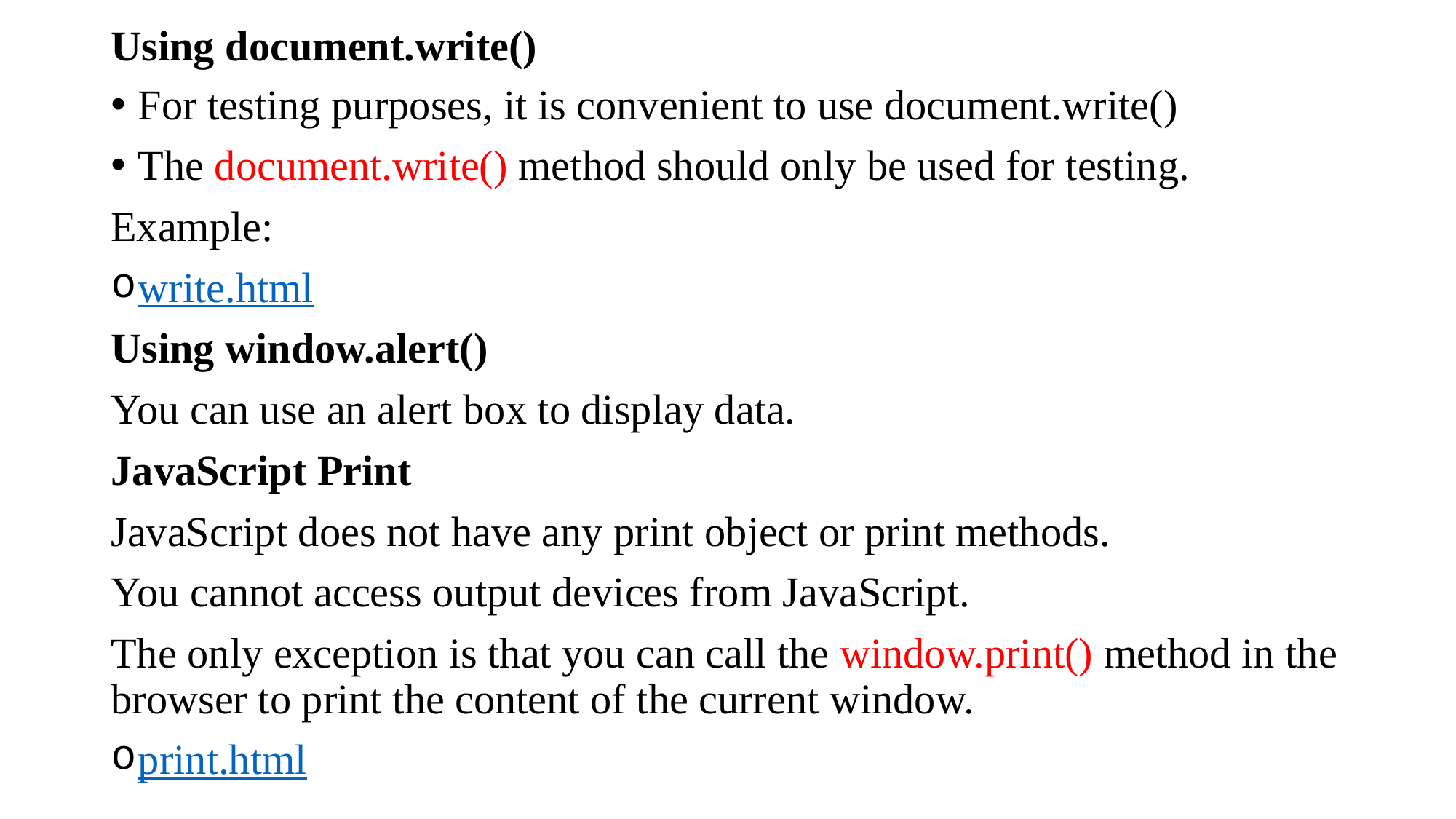

# Using document.write()
For testing purposes, it is convenient to use document.write()
The document.write() method should only be used for testing.
Example:
write.html
Using window.alert()
You can use an alert box to display data.
JavaScript Print
JavaScript does not have any print object or print methods.
You cannot access output devices from JavaScript.
The only exception is that you can call the window.print() method in the browser to print the content of the current window.
print.html